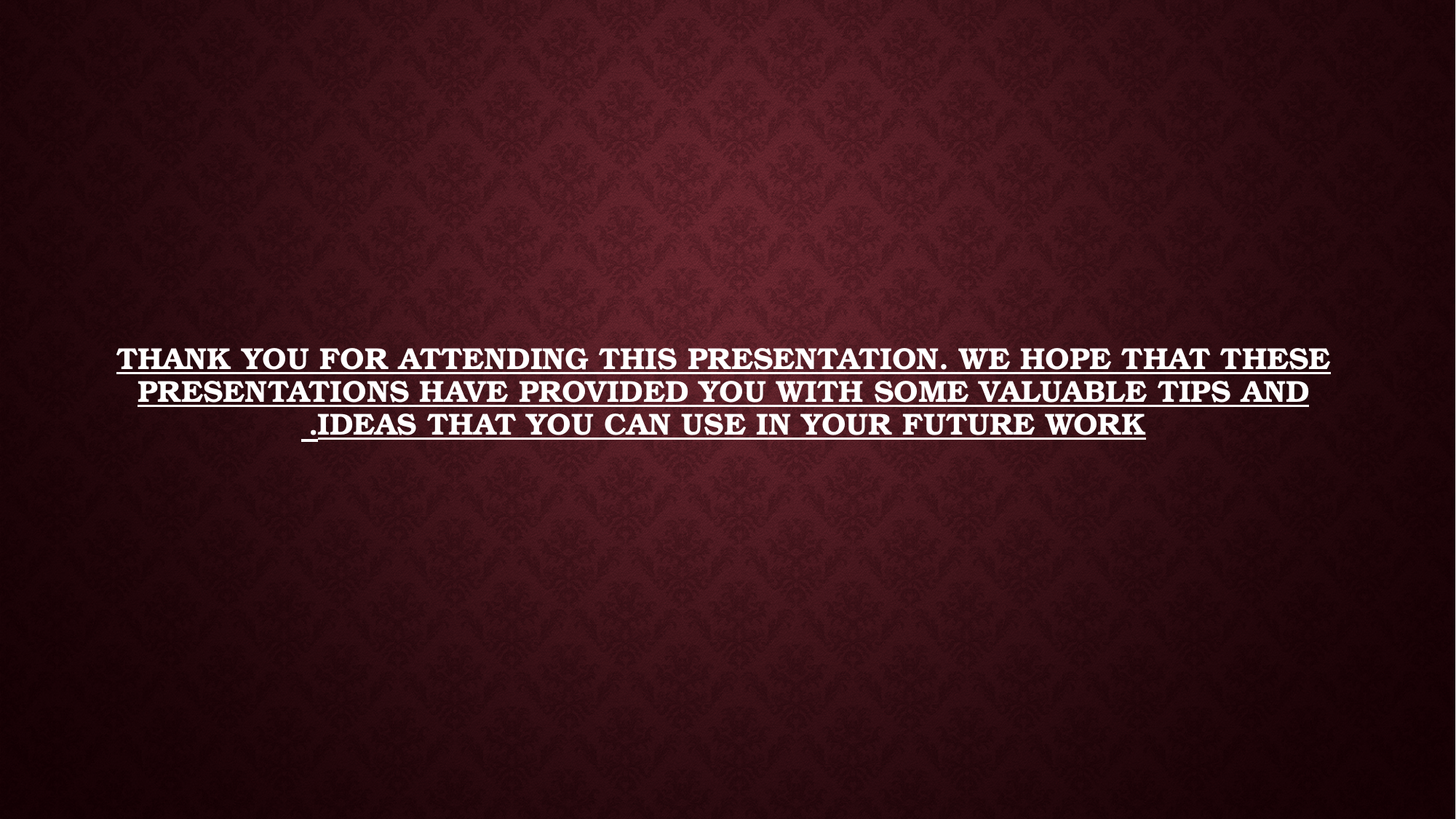

# Thank you for attending this presentation. We hope that these presentations have provided you with some valuable tips and ideas that you can use in your future work.